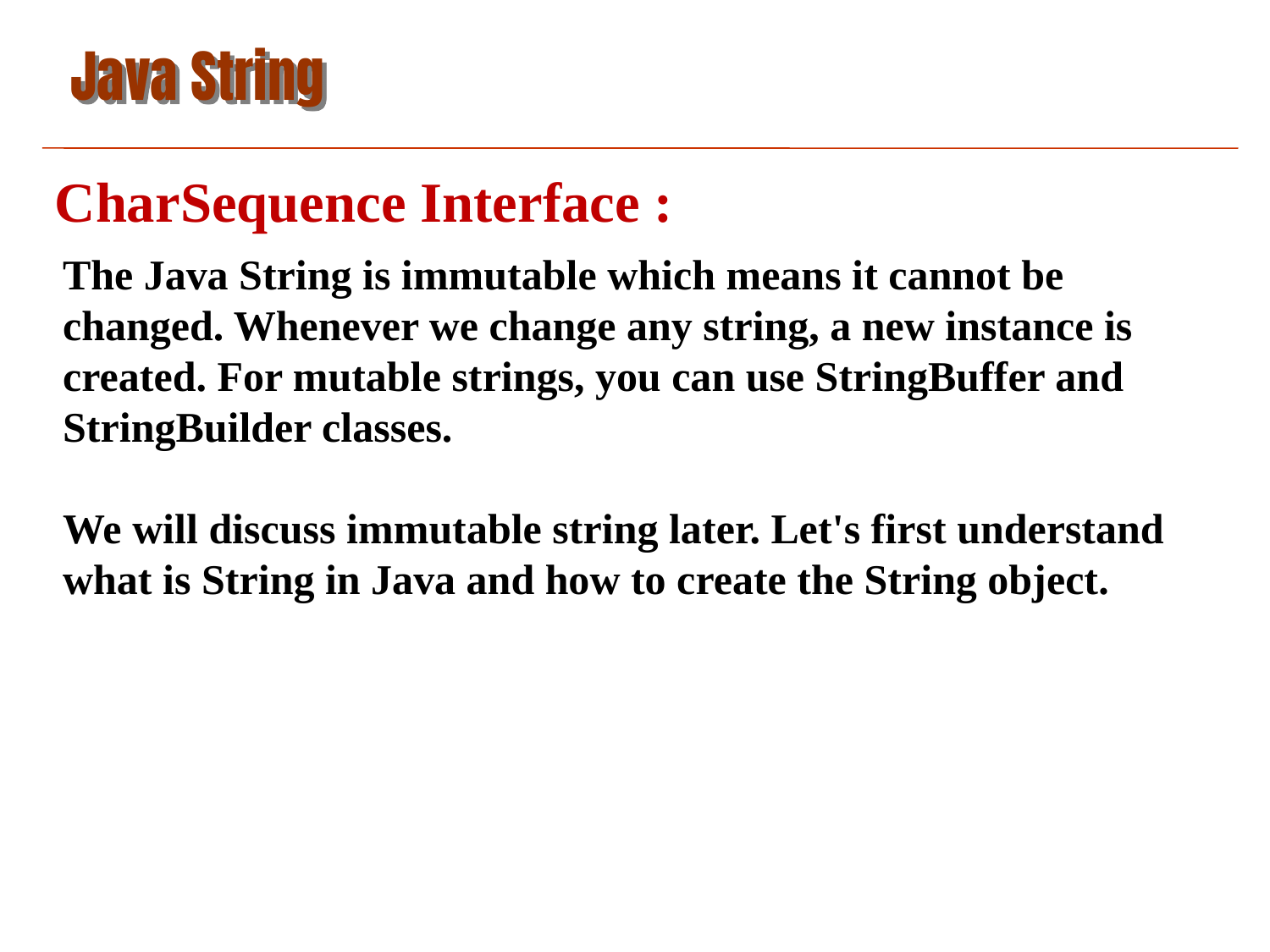

Java String

CharSequence Interface :
The Java String is immutable which means it cannot be changed. Whenever we change any string, a new instance is created. For mutable strings, you can use StringBuffer and StringBuilder classes.

We will discuss immutable string later. Let's first understand what is String in Java and how to create the String object.